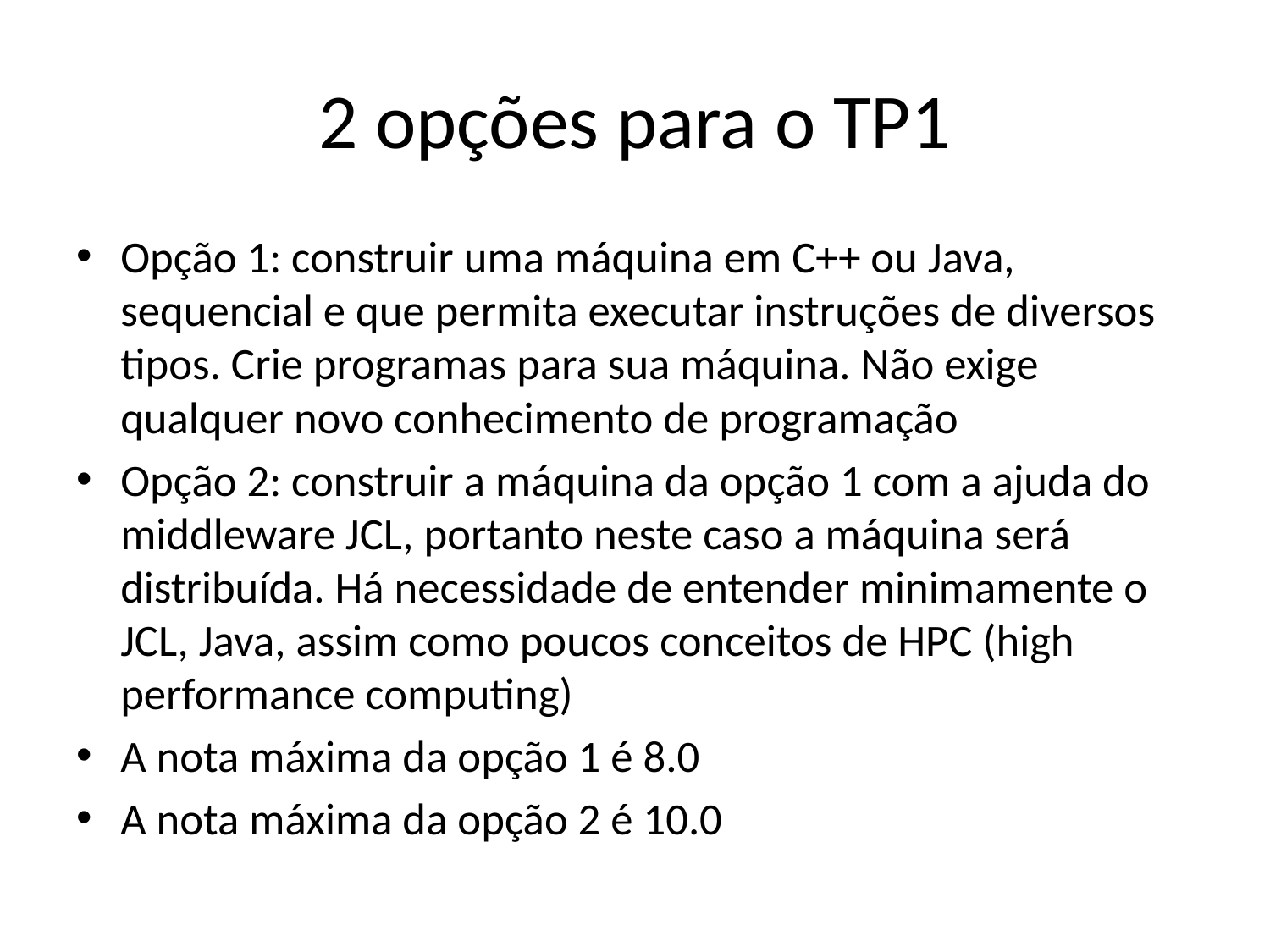

# 2 opções para o TP1
Opção 1: construir uma máquina em C++ ou Java, sequencial e que permita executar instruções de diversos tipos. Crie programas para sua máquina. Não exige qualquer novo conhecimento de programação
Opção 2: construir a máquina da opção 1 com a ajuda do middleware JCL, portanto neste caso a máquina será distribuída. Há necessidade de entender minimamente o JCL, Java, assim como poucos conceitos de HPC (high performance computing)
A nota máxima da opção 1 é 8.0
A nota máxima da opção 2 é 10.0